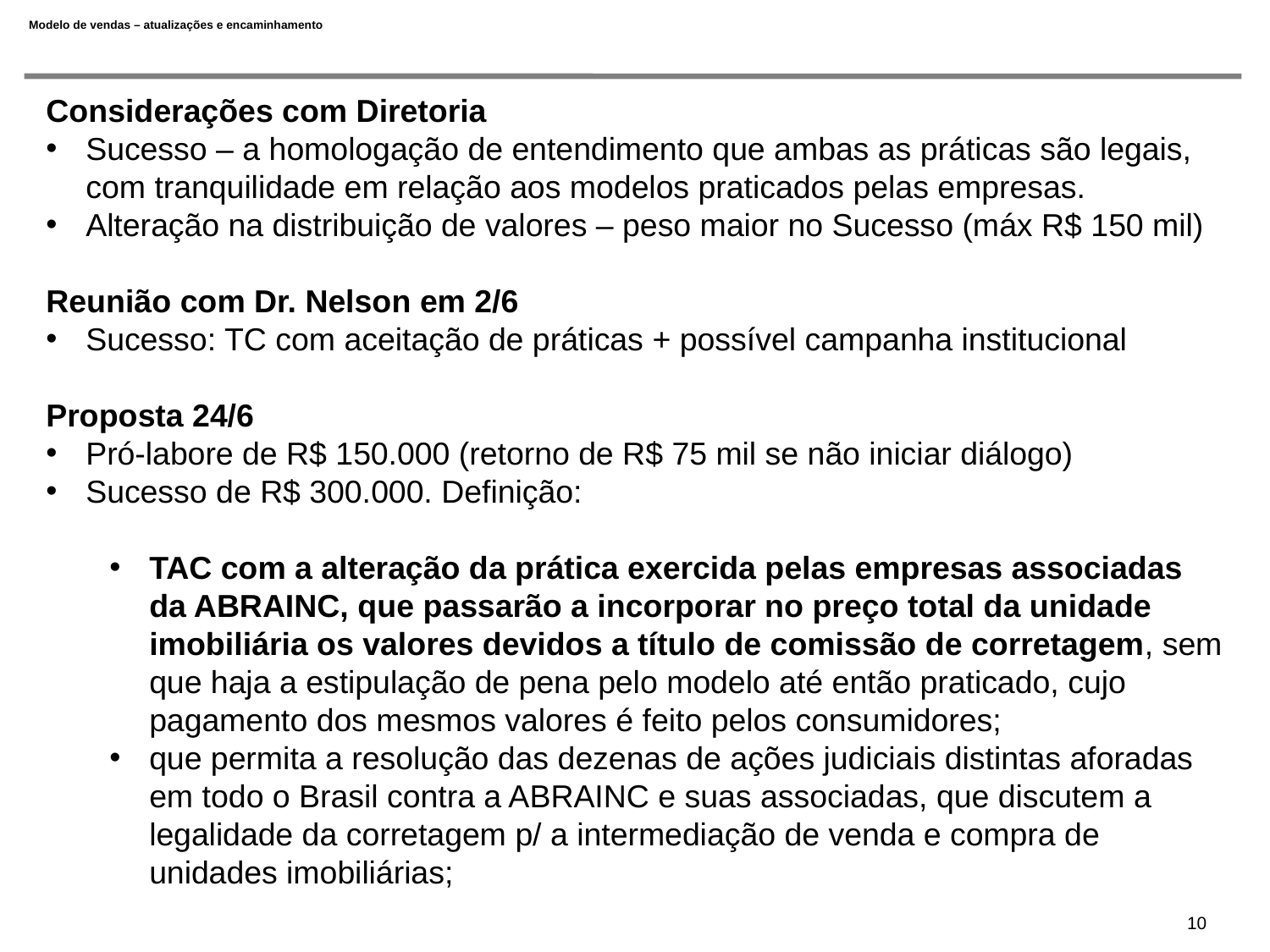

# Modelo de vendas – atualizações e encaminhamento

Considerações com Diretoria
Sucesso – a homologação de entendimento que ambas as práticas são legais, com tranquilidade em relação aos modelos praticados pelas empresas.
Alteração na distribuição de valores – peso maior no Sucesso (máx R$ 150 mil)

Reunião com Dr. Nelson em 2/6
Sucesso: TC com aceitação de práticas + possível campanha institucional

Proposta 24/6
Pró-labore de R$ 150.000 (retorno de R$ 75 mil se não iniciar diálogo)
Sucesso de R$ 300.000. Definição:

TAC com a alteração da prática exercida pelas empresas associadas da ABRAINC, que passarão a incorporar no preço total da unidade imobiliária os valores devidos a título de comissão de corretagem, sem que haja a estipulação de pena pelo modelo até então praticado, cujo pagamento dos mesmos valores é feito pelos consumidores;
que permita a resolução das dezenas de ações judiciais distintas aforadas em todo o Brasil contra a ABRAINC e suas associadas, que discutem a legalidade da corretagem p/ a intermediação de venda e compra de unidades imobiliárias;

10